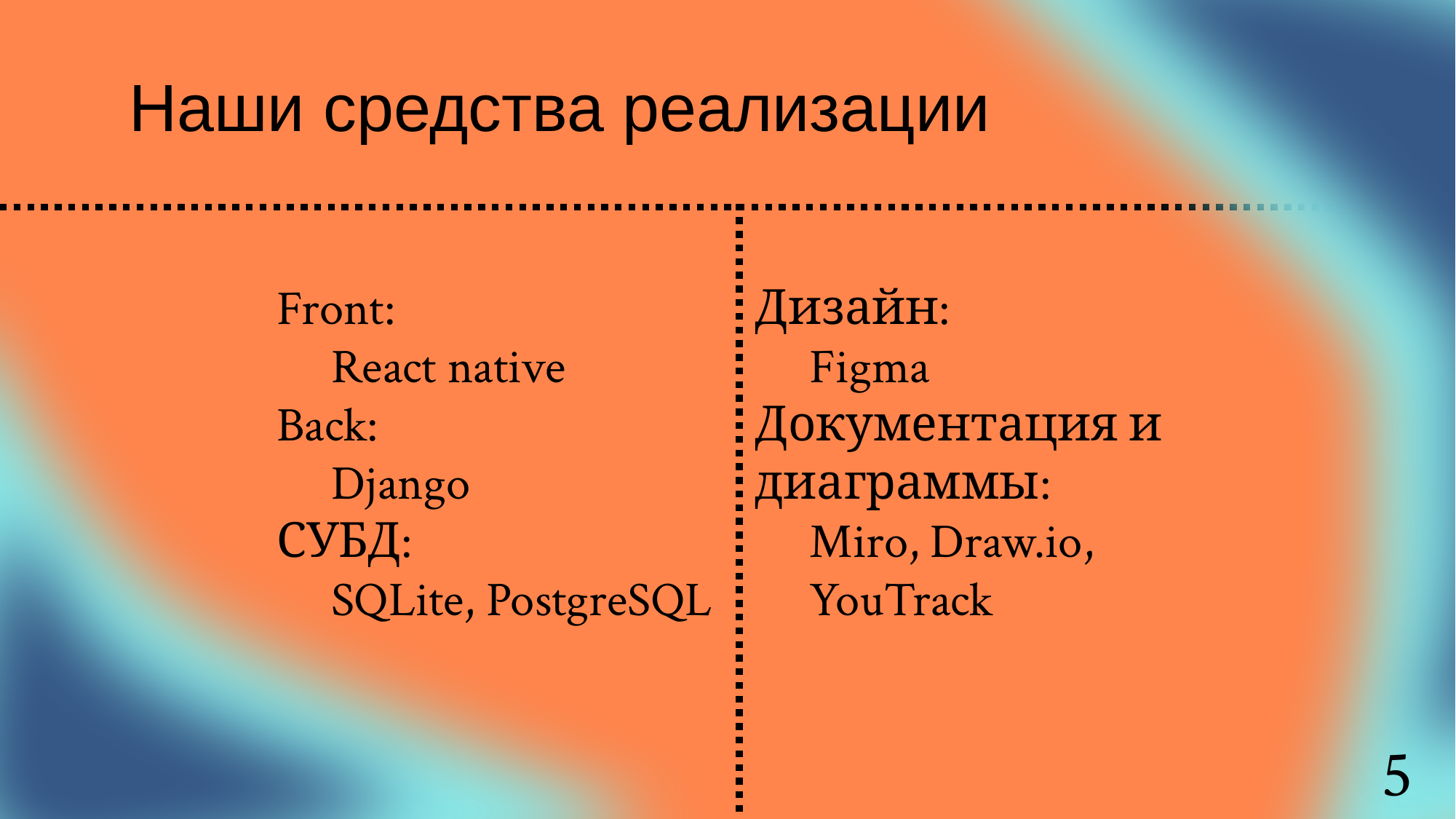

# Наши средства реализации

Front:
React native
Back:
Django
СУБД:
SQLite, PostgreSQL
Дизайн:
Figma
Документация и диаграммы:
Miro, Draw.io, YouTrack

5